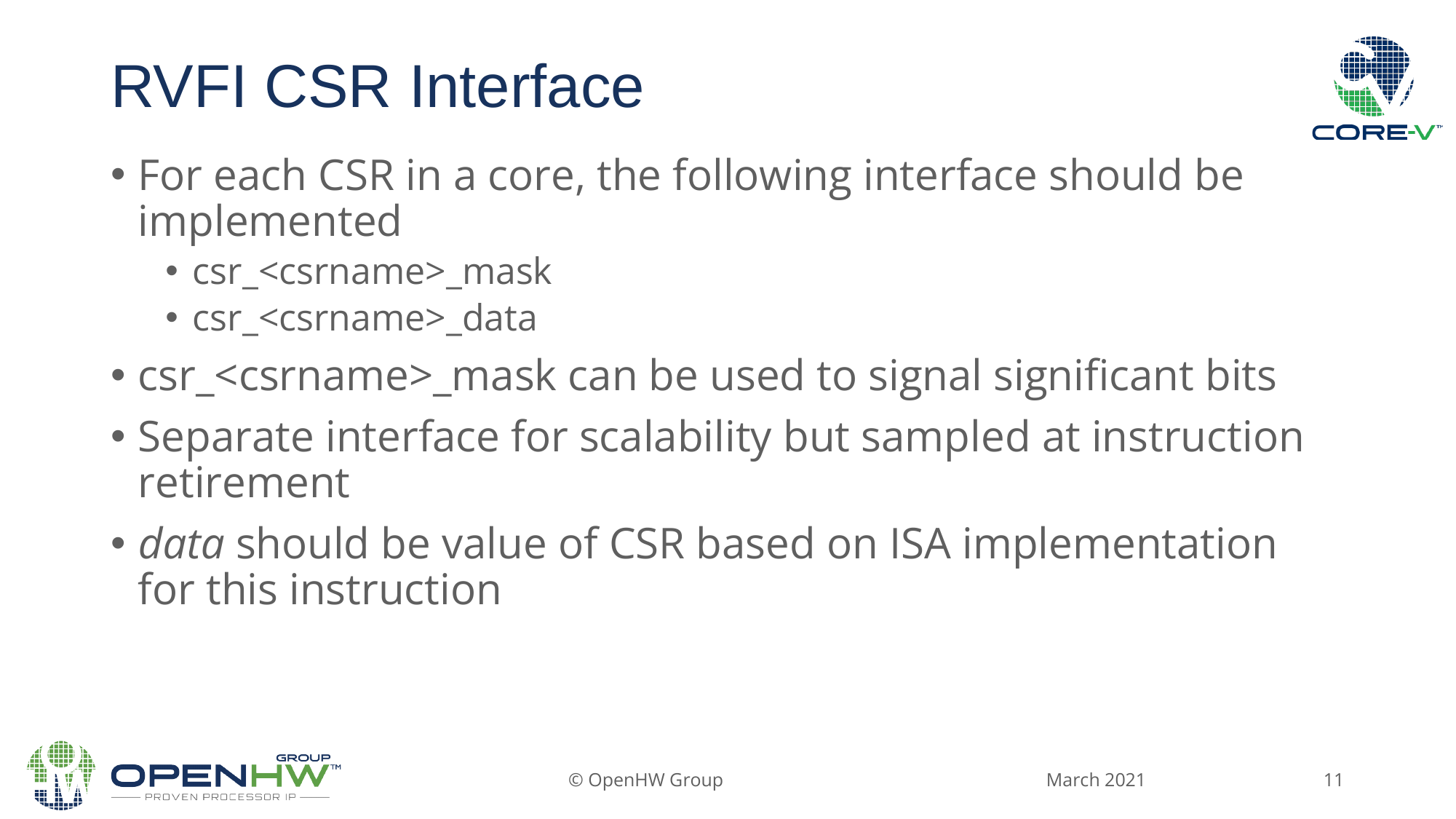

# RVFI CSR Interface
For each CSR in a core, the following interface should be implemented
csr_<csrname>_mask
csr_<csrname>_data
csr_<csrname>_mask can be used to signal significant bits
Separate interface for scalability but sampled at instruction retirement
data should be value of CSR based on ISA implementation for this instruction

March 2021
© OpenHW Group
11